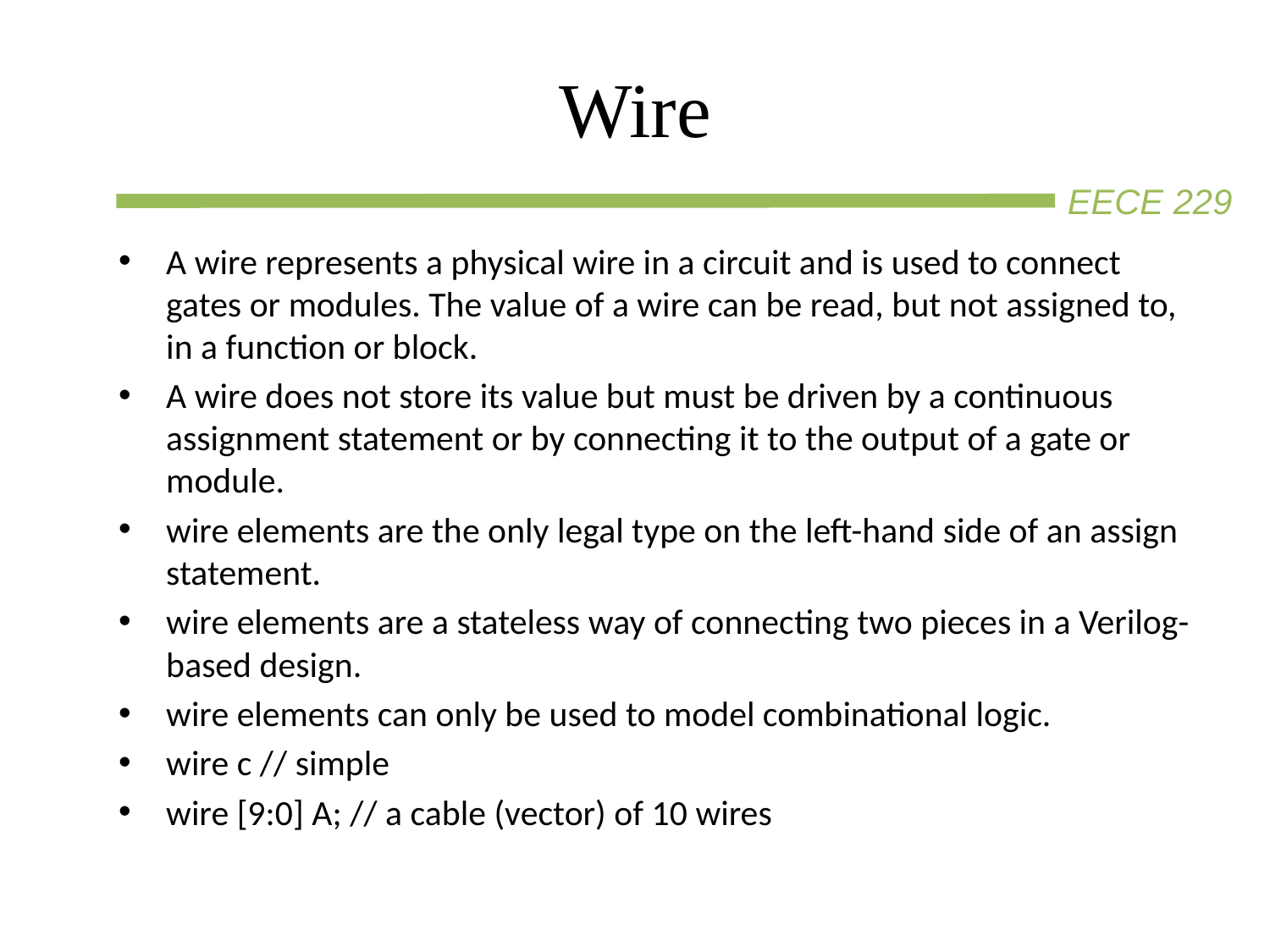

# Wire
A wire represents a physical wire in a circuit and is used to connect gates or modules. The value of a wire can be read, but not assigned to, in a function or block.
A wire does not store its value but must be driven by a continuous assignment statement or by connecting it to the output of a gate or module.
wire elements are the only legal type on the left-hand side of an assign statement.
wire elements are a stateless way of connecting two pieces in a Verilog-based design.
wire elements can only be used to model combinational logic.
wire c // simple
wire [9:0] A; // a cable (vector) of 10 wires